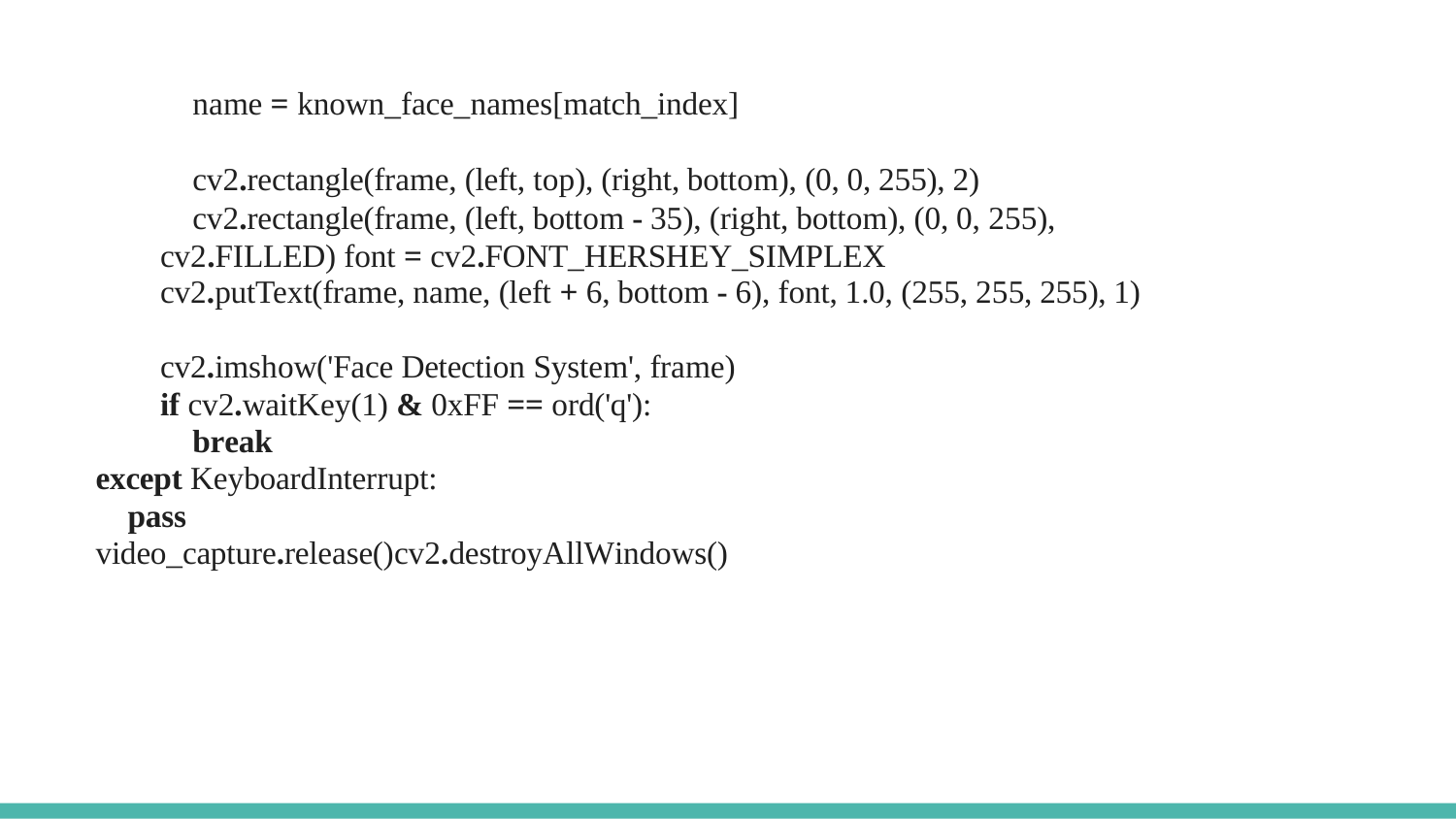

name = known_face_names[match_index]

cv2.rectangle(frame, (left, top), (right, bottom), (0, 0, 255), 2)
cv2.rectangle(frame, (left, bottom - 35), (right, bottom), (0, 0, 255), cv2.FILLED) font = cv2.FONT_HERSHEY_SIMPLEX
cv2.putText(frame, name, (left + 6, bottom - 6), font, 1.0, (255, 255, 255), 1)

cv2.imshow('Face Detection System', frame)
if cv2.waitKey(1) & 0xFF == ord('q'):
break
except KeyboardInterrupt:
pass
video_capture.release()cv2.destroyAllWindows()